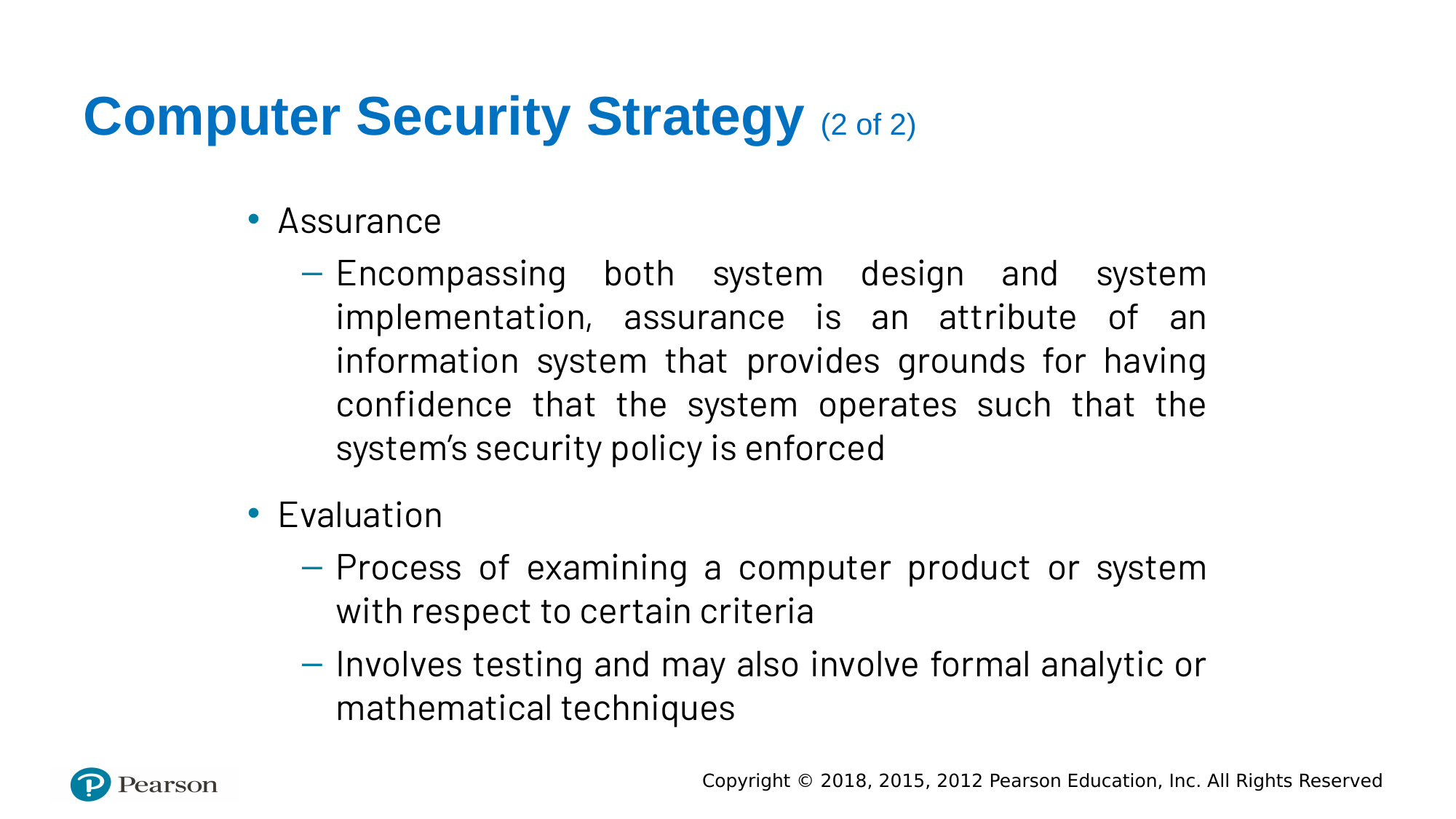

# Computer Security Strategy (2 of 2)
Assurance
Encompassing both system design and system implementation, assurance is an attribute of an information system that provides grounds for having confidence that the system operates such that the system’s security policy is enforced
Evaluation
Process of examining a computer product or system with respect to certain criteria
Involves testing and may also involve formal analytic or mathematical techniques